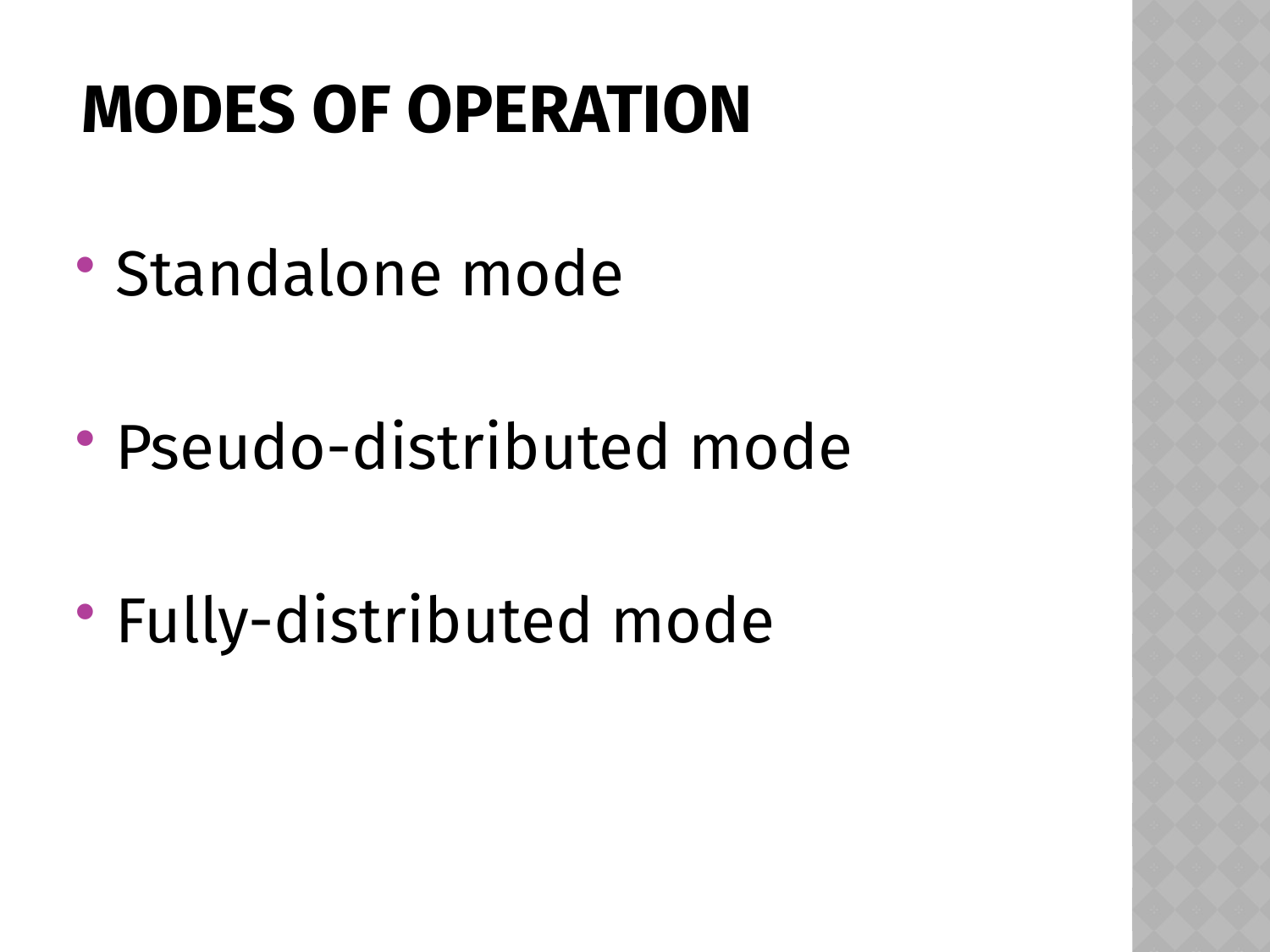

# Modes of operation
Standalone mode

Pseudo-distributed mode

Fully-distributed mode